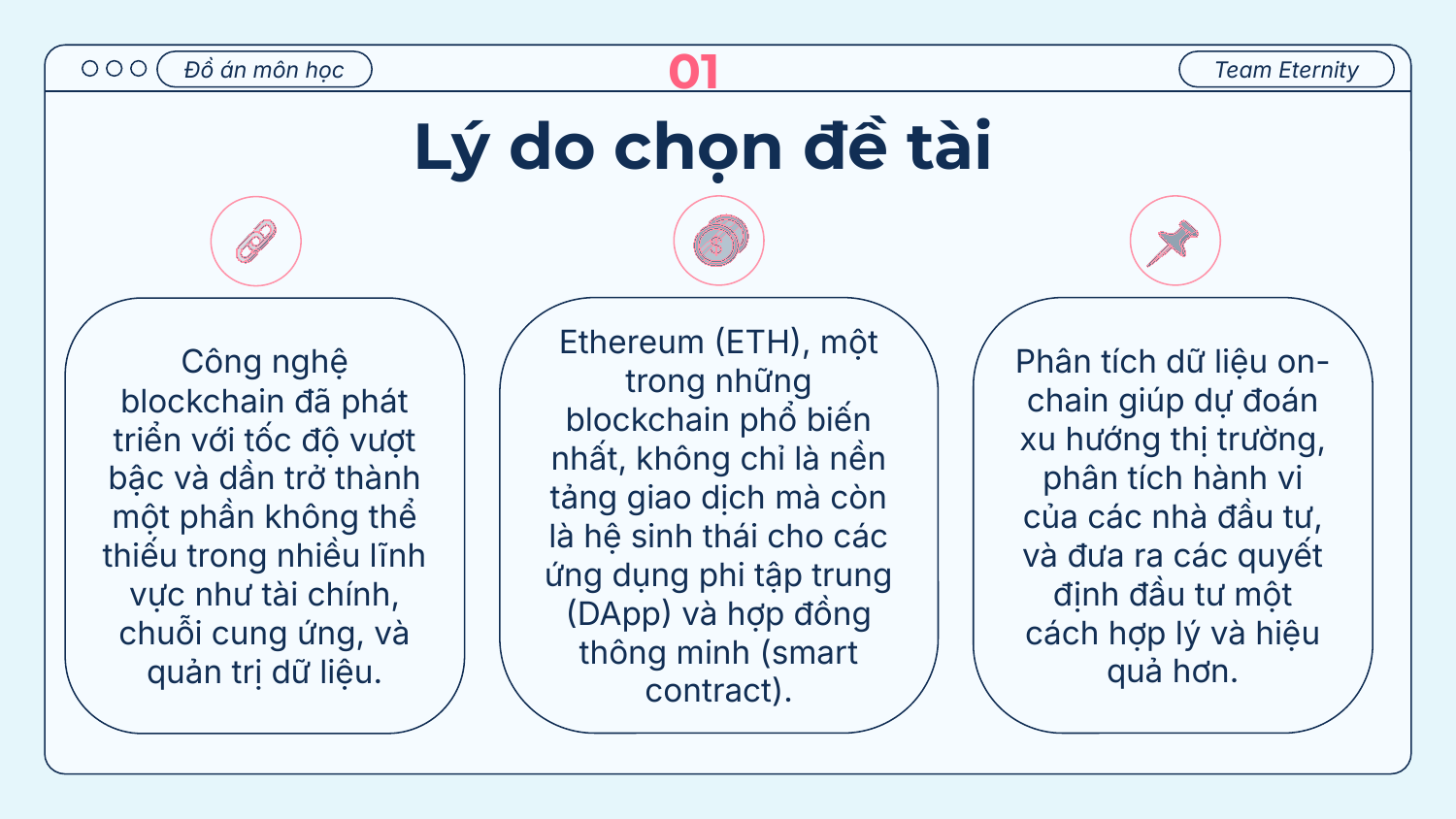

01
Đồ án môn học
Team Eternity
# Lý do chọn đề tài

Ethereum (ETH), một trong những blockchain phổ biến nhất, không chỉ là nền tảng giao dịch mà còn là hệ sinh thái cho các ứng dụng phi tập trung (DApp) và hợp đồng thông minh (smart contract).
Phân tích dữ liệu on-chain giúp dự đoán xu hướng thị trường, phân tích hành vi của các nhà đầu tư, và đưa ra các quyết định đầu tư một cách hợp lý và hiệu quả hơn.
Công nghệ blockchain đã phát triển với tốc độ vượt bậc và dần trở thành một phần không thể thiếu trong nhiều lĩnh vực như tài chính, chuỗi cung ứng, và quản trị dữ liệu.